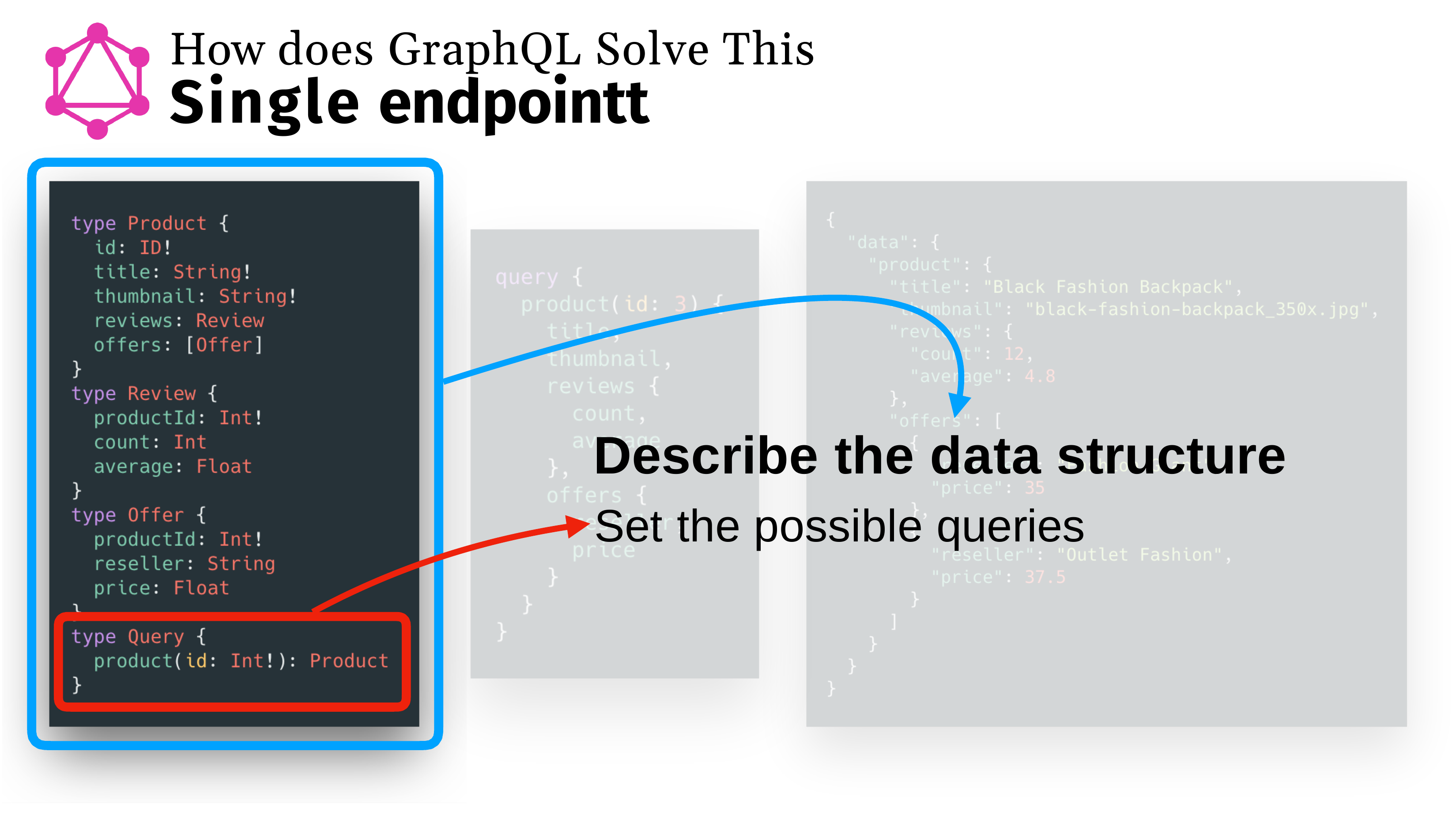

How does GraphQL Solve This

# Single endpointt

Describe the data structure
Set	the	possible	queries